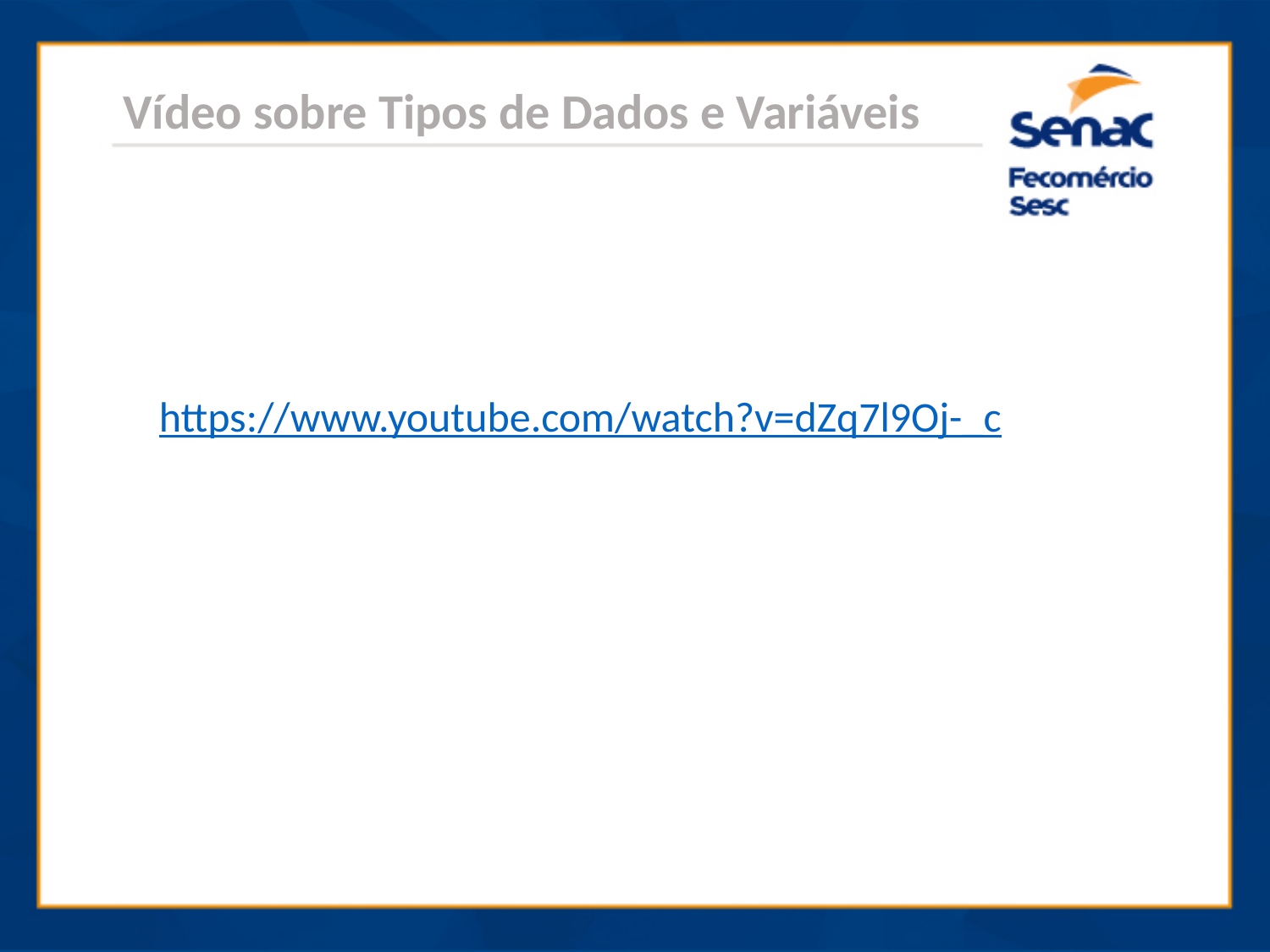

Vídeo sobre Tipos de Dados e Variáveis
https://www.youtube.com/watch?v=dZq7l9Oj-_c